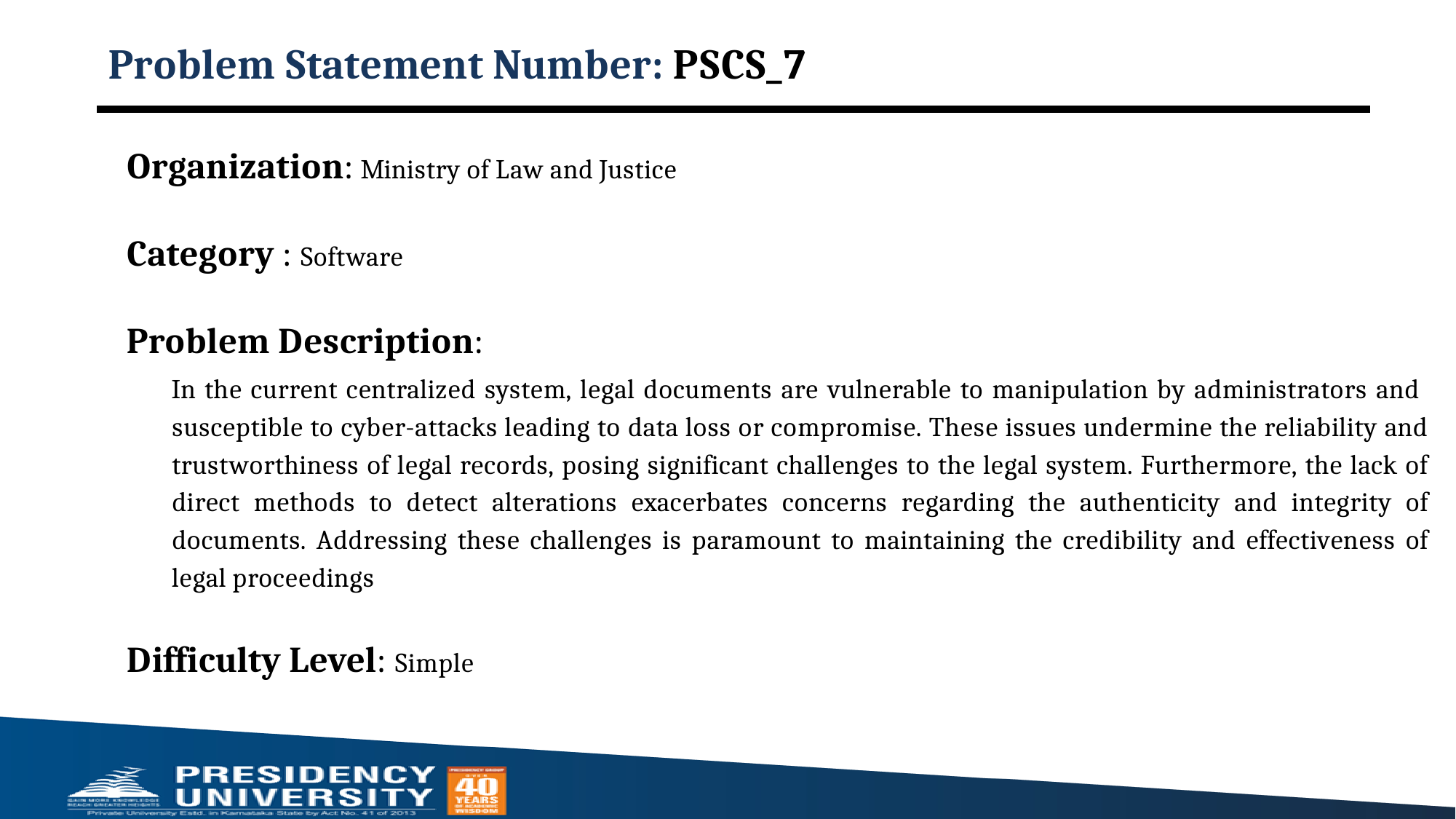

# Problem Statement Number: PSCS_7
Organization: Ministry of Law and Justice
Category : Software
Problem Description:
In the current centralized system, legal documents are vulnerable to manipulation by administrators and  susceptible to cyber-attacks leading to data loss or compromise. These issues undermine the reliability and trustworthiness of legal records, posing significant challenges to the legal system. Furthermore, the lack of direct methods to detect alterations exacerbates concerns regarding the authenticity and integrity of documents. Addressing these challenges is paramount to maintaining the credibility and effectiveness of legal proceedings
Difficulty Level: Simple